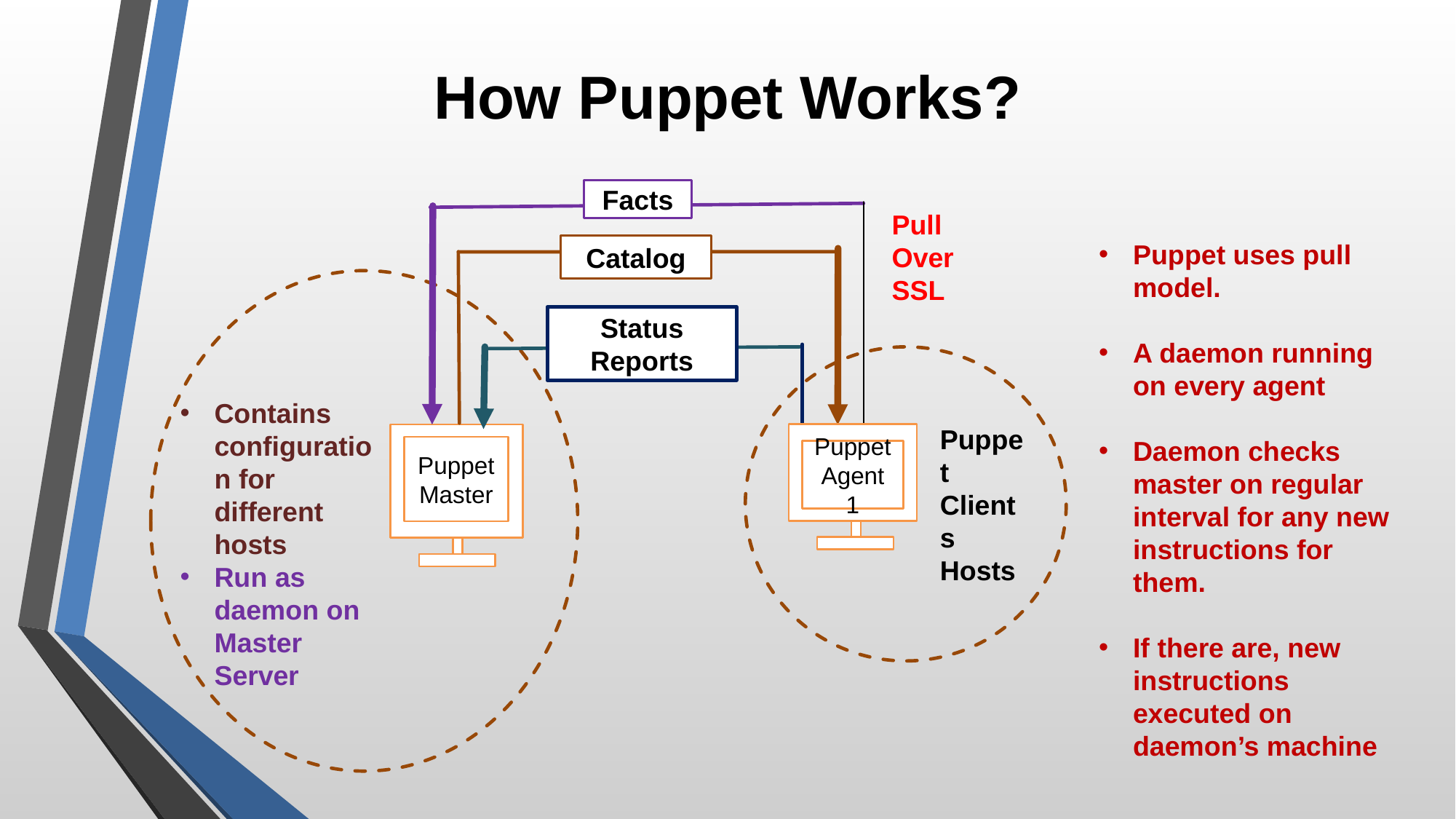

# How Puppet Works?
Facts
Pull
Over
SSL
Puppet uses pull model.

A daemon running on every agent

Daemon checks master on regular interval for any new instructions for them.

If there are, new instructions executed on daemon’s machine
Catalog

Status Reports

Contains configuration for different hosts
Run as daemon on Master Server
Puppet Clients Hosts

Puppet Master
Puppet Agent 1